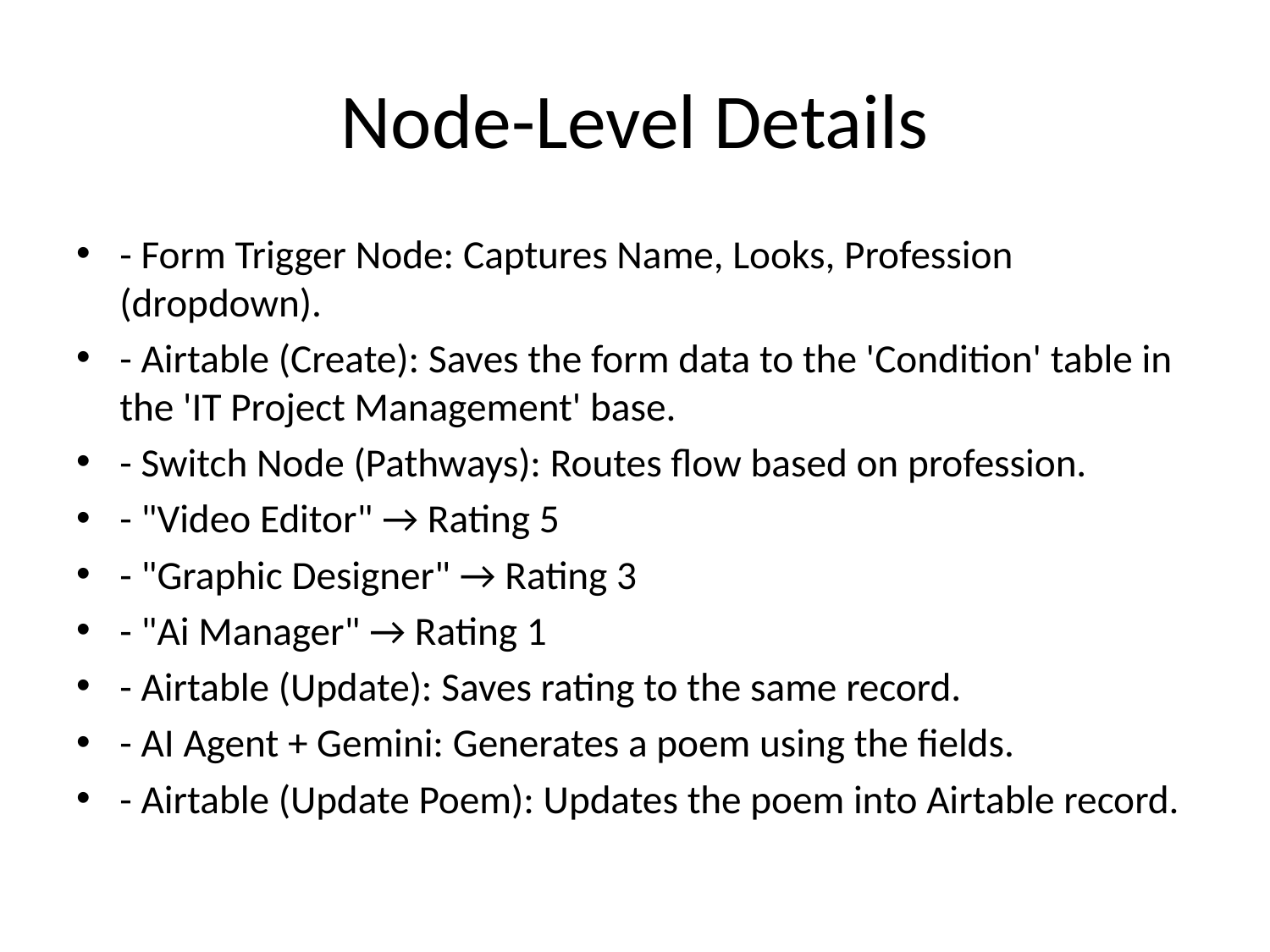

# Node-Level Details
- Form Trigger Node: Captures Name, Looks, Profession (dropdown).
- Airtable (Create): Saves the form data to the 'Condition' table in the 'IT Project Management' base.
- Switch Node (Pathways): Routes flow based on profession.
- "Video Editor" → Rating 5
- "Graphic Designer" → Rating 3
- "Ai Manager" → Rating 1
- Airtable (Update): Saves rating to the same record.
- AI Agent + Gemini: Generates a poem using the fields.
- Airtable (Update Poem): Updates the poem into Airtable record.